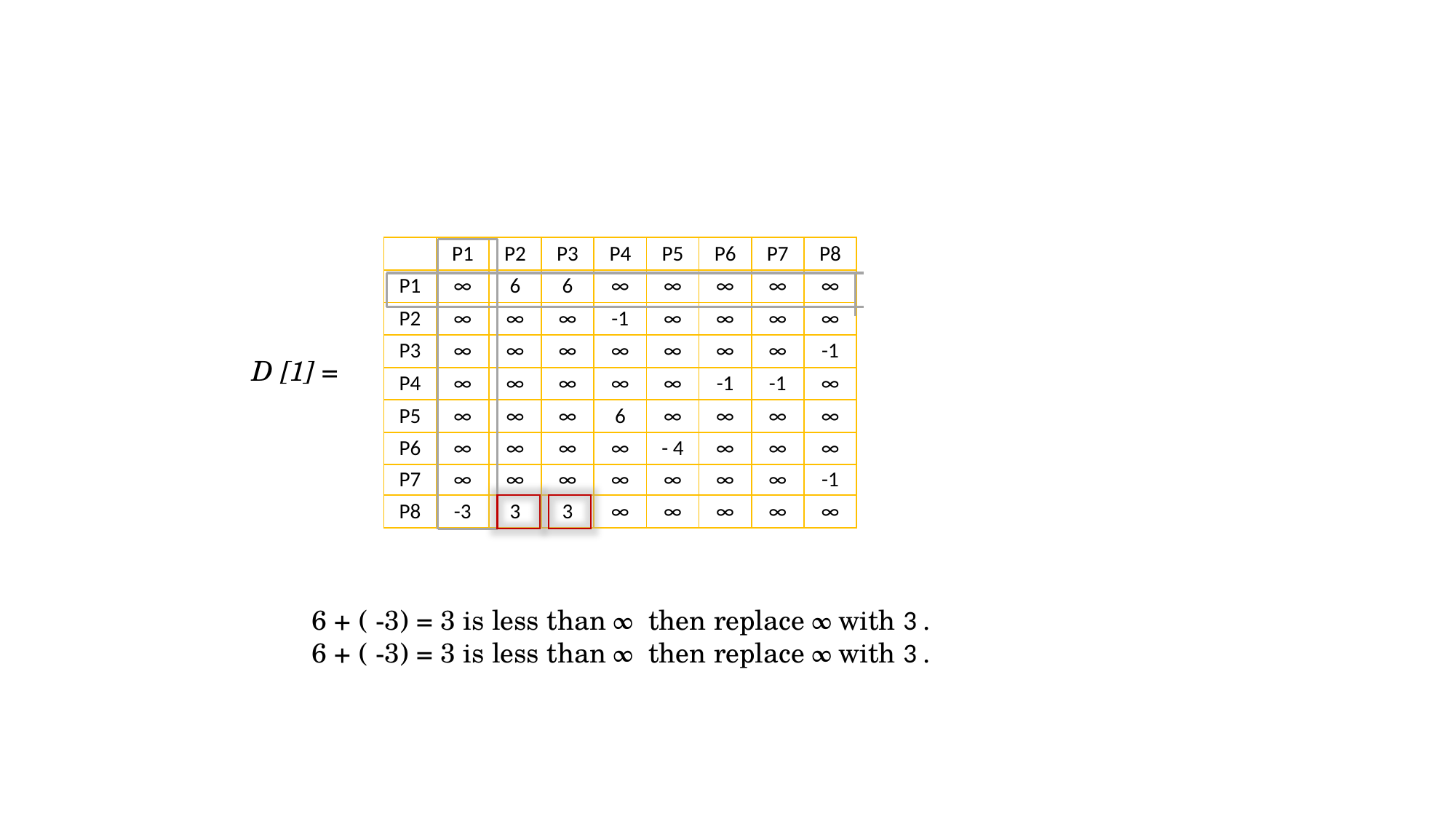

|  | P1 | P2 | P3 | P4 | P5 | P6 | P7 | P8 |
| --- | --- | --- | --- | --- | --- | --- | --- | --- |
| P1 | ∞ | 6 | 6 | ∞ | ∞ | ∞ | ∞ | ∞ |
| P2 | ∞ | ∞ | ∞ | -1 | ∞ | ∞ | ∞ | ∞ |
| P3 | ∞ | ∞ | ∞ | ∞ | ∞ | ∞ | ∞ | -1 |
| P4 | ∞ | ∞ | ∞ | ∞ | ∞ | -1 | -1 | ∞ |
| P5 | ∞ | ∞ | ∞ | 6 | ∞ | ∞ | ∞ | ∞ |
| P6 | ∞ | ∞ | ∞ | ∞ | - 4 | ∞ | ∞ | ∞ |
| P7 | ∞ | ∞ | ∞ | ∞ | ∞ | ∞ | ∞ | -1 |
| P8 | -3 | 3 | 3 | ∞ | ∞ | ∞ | ∞ | ∞ |
D [1] =

6 + ( -3) = 3 is less than ∞  then replace ∞ with 3 .
6 + ( -3) = 3 is less than ∞  then replace ∞ with 3 .

11